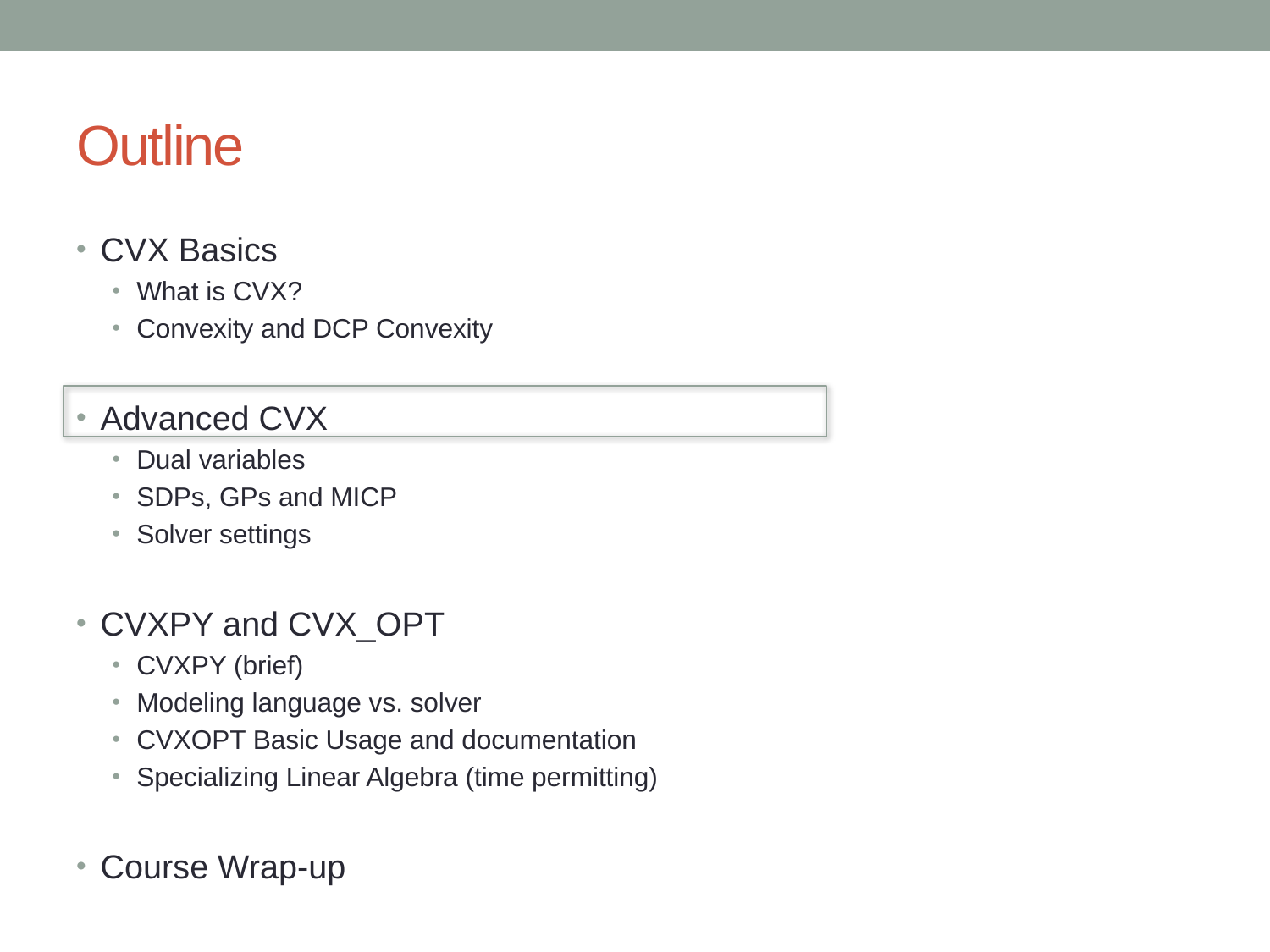

# Outline
CVX Basics
What is CVX?
Convexity and DCP Convexity

Advanced CVX
Dual variables
SDPs, GPs and MICP
Solver settings

CVXPY and CVX_OPT
CVXPY (brief)
Modeling language vs. solver
CVXOPT Basic Usage and documentation
Specializing Linear Algebra (time permitting)

Course Wrap-up